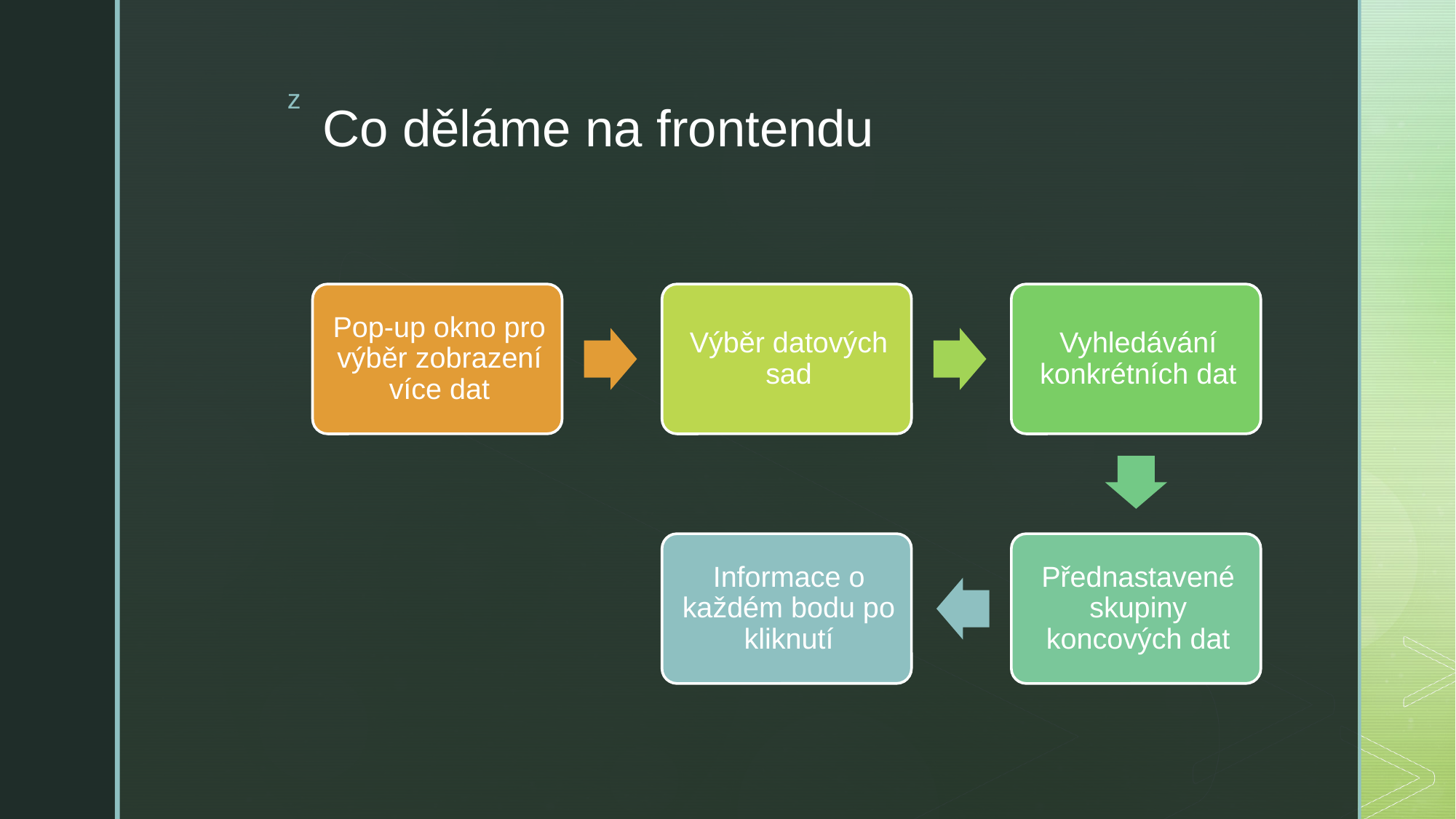

# Co děláme na frontendu
Pop-up okno pro výběr zobrazení více dat

Výběr datových sad

Vyhledávání konkrétních dat

Přednastavené skupiny koncových dat

Informace o každém bodu po kliknutí